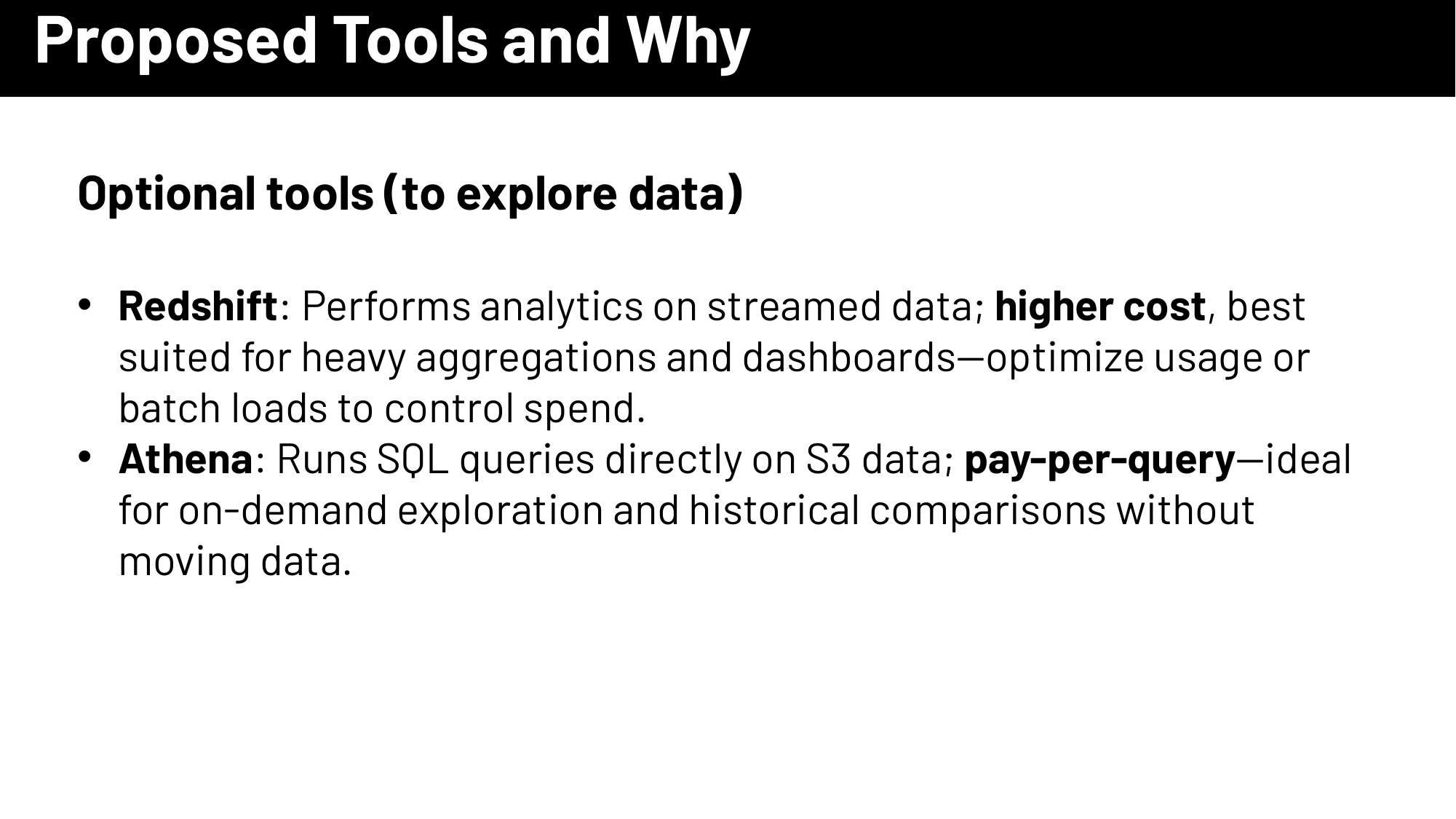

# Proposed Tools and Why
Optional tools (to explore data)

Redshift: Performs analytics on streamed data; higher cost, best suited for heavy aggregations and dashboards—optimize usage or batch loads to control spend.
Athena: Runs SQL queries directly on S3 data; pay-per-query—ideal for on-demand exploration and historical comparisons without moving data.